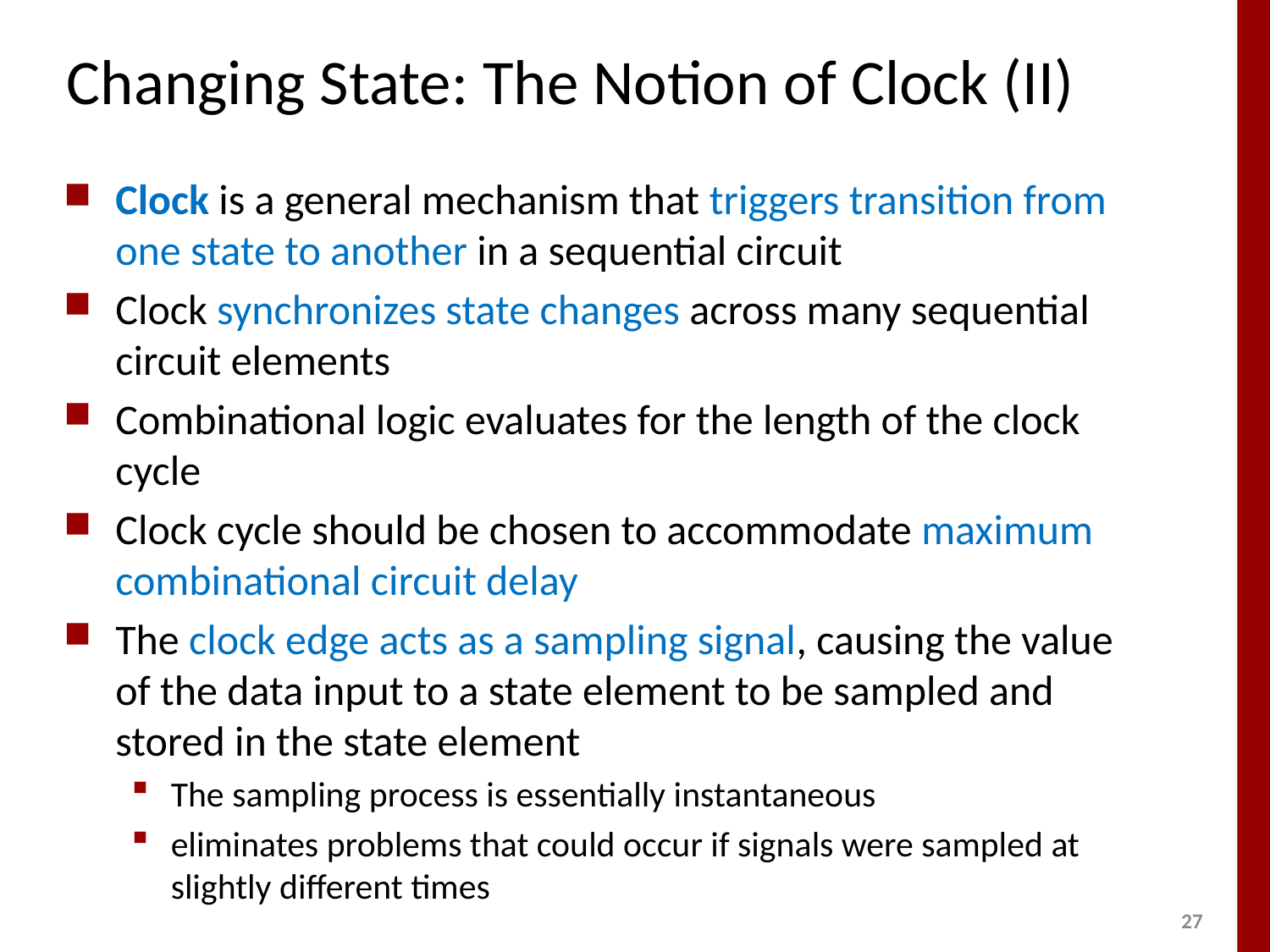

# Changing State: The Notion of Clock (II)
Clock is a general mechanism that triggers transition from one state to another in a sequential circuit
Clock synchronizes state changes across many sequential circuit elements
Combinational logic evaluates for the length of the clock cycle
Clock cycle should be chosen to accommodate maximum combinational circuit delay
The clock edge acts as a sampling signal, causing the value of the data input to a state element to be sampled and stored in the state element
The sampling process is essentially instantaneous
eliminates problems that could occur if signals were sampled at slightly different times